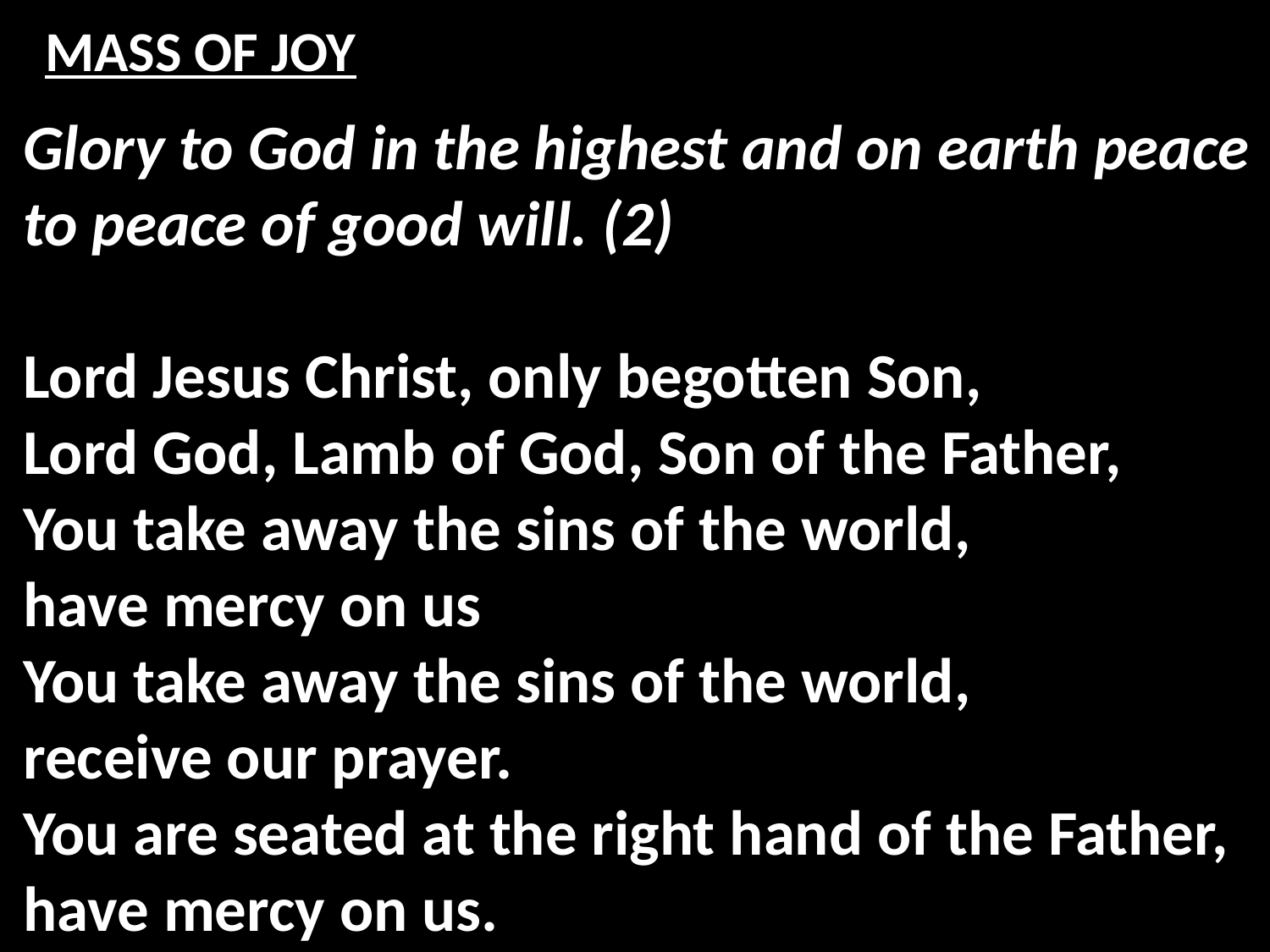

# MASS OF JOY
Glory to God in the highest and on earth peace to peace of good will. (2)

Lord Jesus Christ, only begotten Son,
Lord God, Lamb of God, Son of the Father,
You take away the sins of the world,
have mercy on us
You take away the sins of the world,
receive our prayer.
You are seated at the right hand of the Father,
have mercy on us.